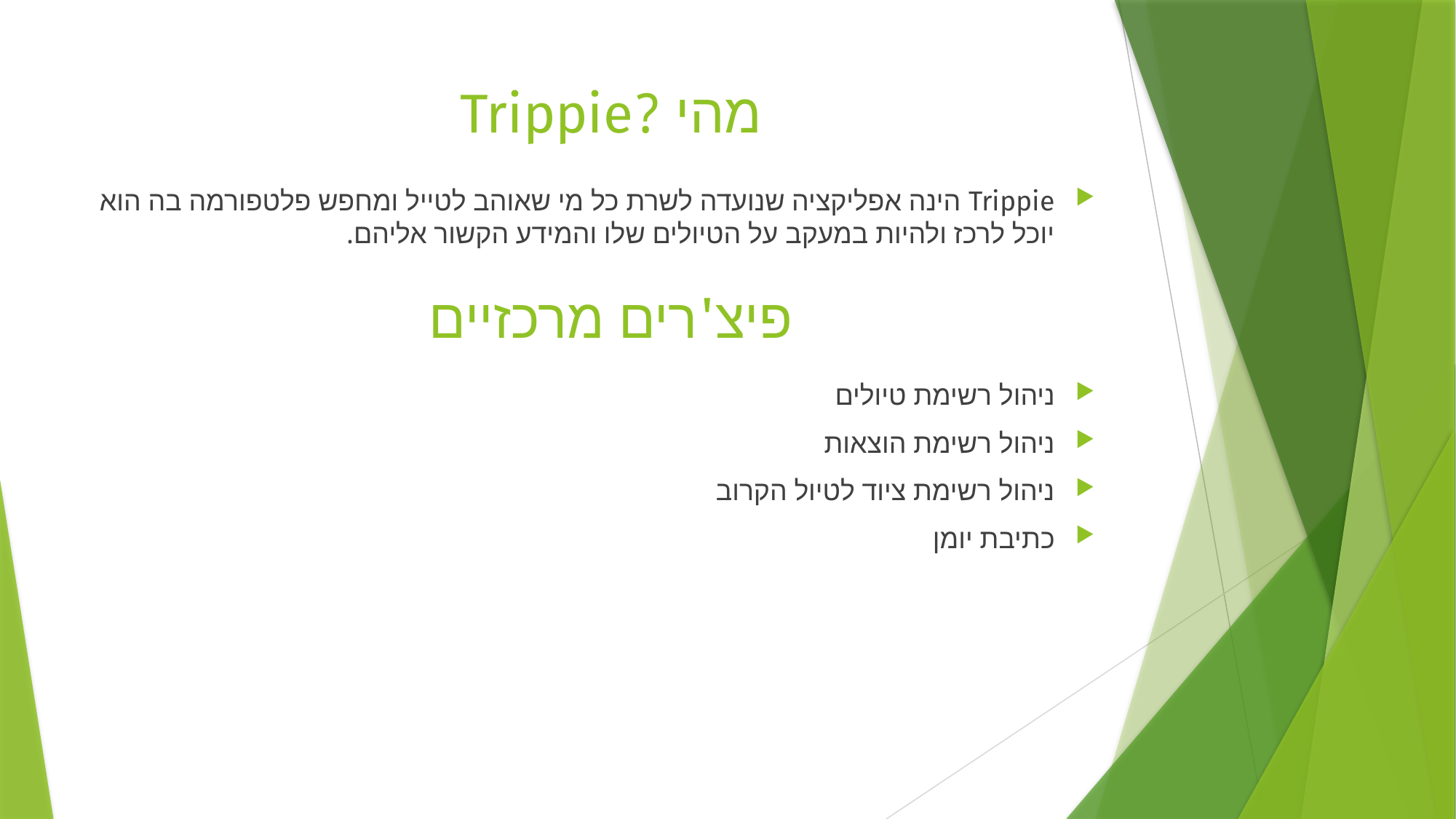

# מהי ?Trippie
Trippie הינה אפליקציה שנועדה לשרת כל מי שאוהב לטייל ומחפש פלטפורמה בה הוא יוכל לרכז ולהיות במעקב על הטיולים שלו והמידע הקשור אליהם.
פיצ'רים מרכזיים
ניהול רשימת טיולים
ניהול רשימת הוצאות
ניהול רשימת ציוד לטיול הקרוב
כתיבת יומן